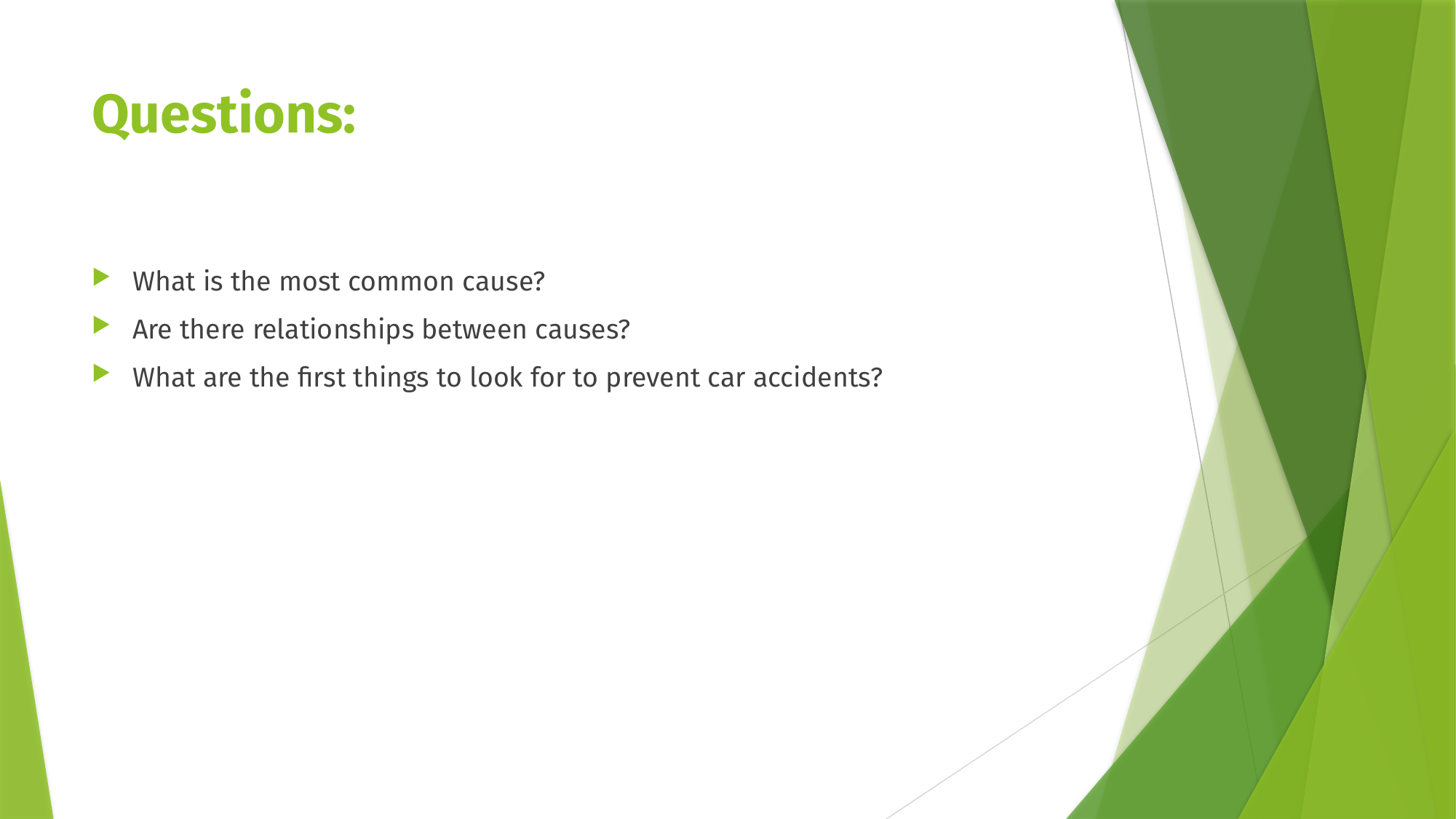

# Questions:
What is the most common cause?
Are there relationships between causes?
What are the first things to look for to prevent car accidents?